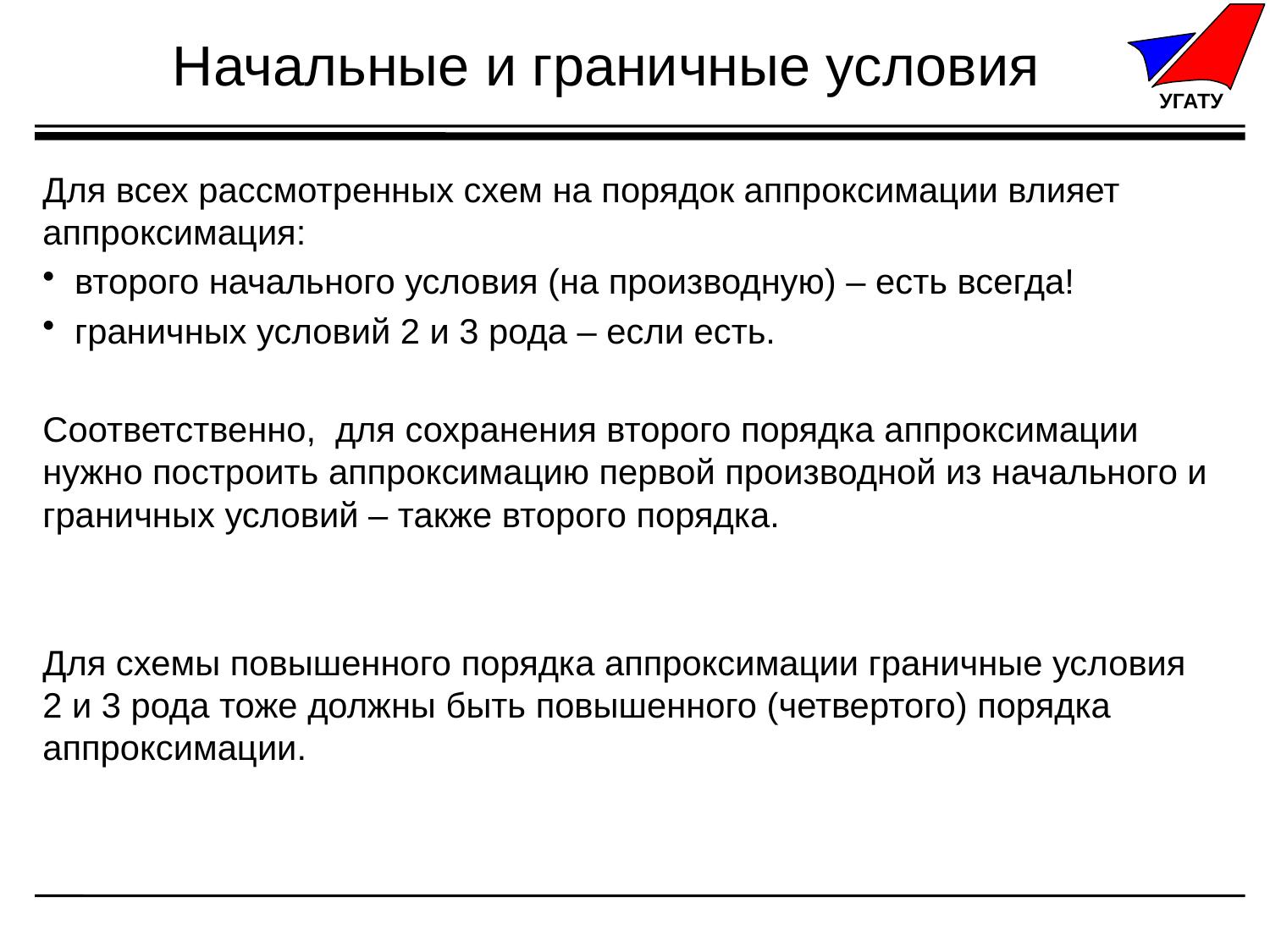

# Начальные и граничные условия
Для всех рассмотренных схем на порядок аппроксимации влияет аппроксимация:
  второго начального условия (на производную) – есть всегда!
  граничных условий 2 и 3 рода – если есть.

Соответственно,  для сохранения второго порядка аппроксимации нужно построить аппроксимацию первой производной из начального и граничных условий – также второго порядка.

Для схемы повышенного порядка аппроксимации граничные условия
2 и 3 рода тоже должны быть повышенного (четвертого) порядка аппроксимации.